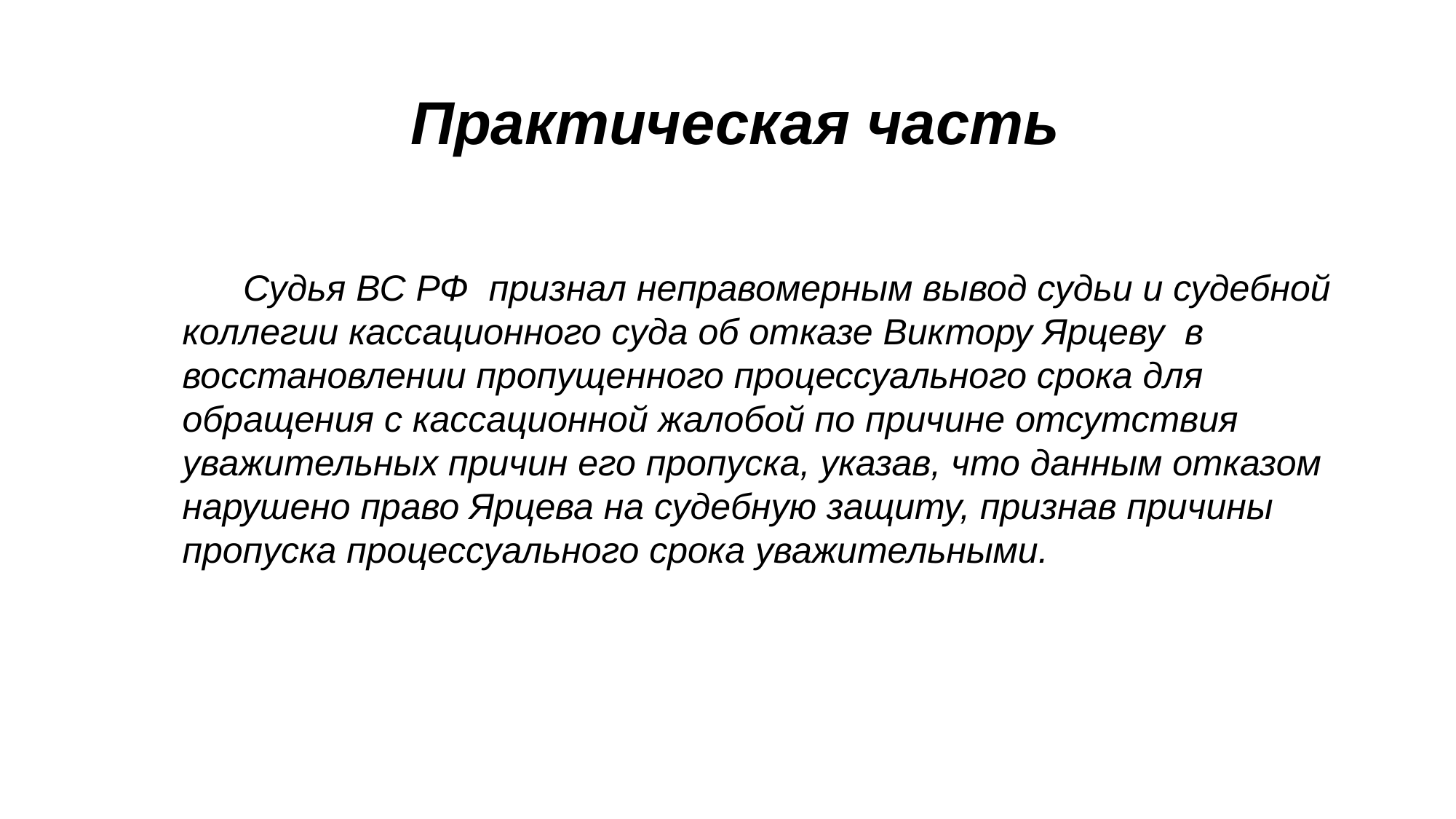

# Практическая часть
 Судья ВС РФ  признал неправомерным вывод судьи и судебной коллегии кассационного суда об отказе Виктору Ярцеву  в восстановлении пропущенного процессуального срока для обращения с кассационной жалобой по причине отсутствия уважительных причин его пропуска, указав, что данным отказом нарушено право Ярцева на судебную защиту, признав причины пропуска процессуального срока уважительными.